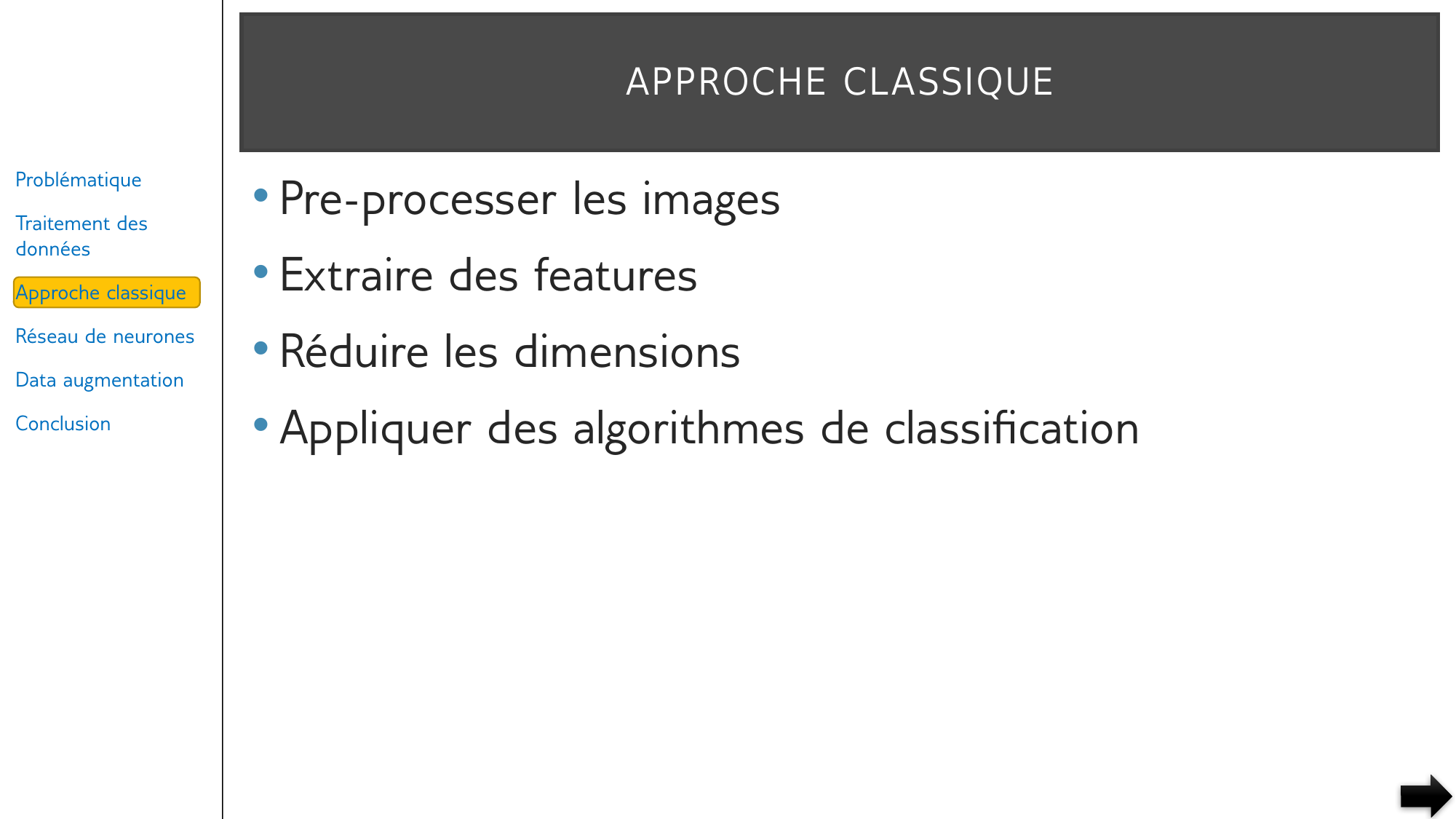

# Approche classique
Pre-processer les images
Extraire des features
Réduire les dimensions
Appliquer des algorithmes de classification